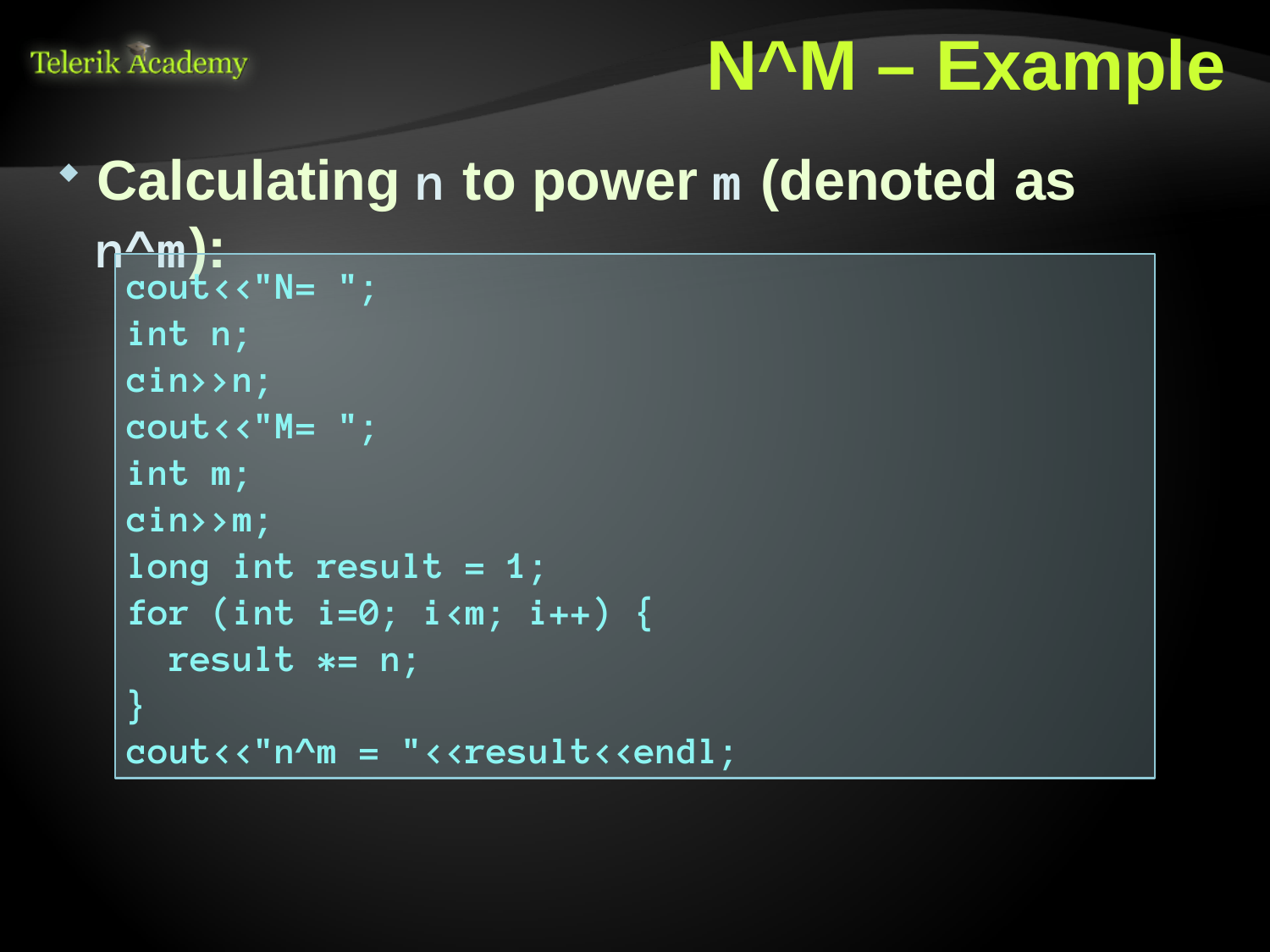

# N^M – Example
Calculating n to power m (denoted as n^m):
cout<<"N= ";
int n;
cin>>n;
cout<<"M= ";
int m;
cin>>m;
long int result = 1;
for (int i=0; i<m; i++) {
  result *= n;
}
cout<<"n^m = "<<result<<endl;